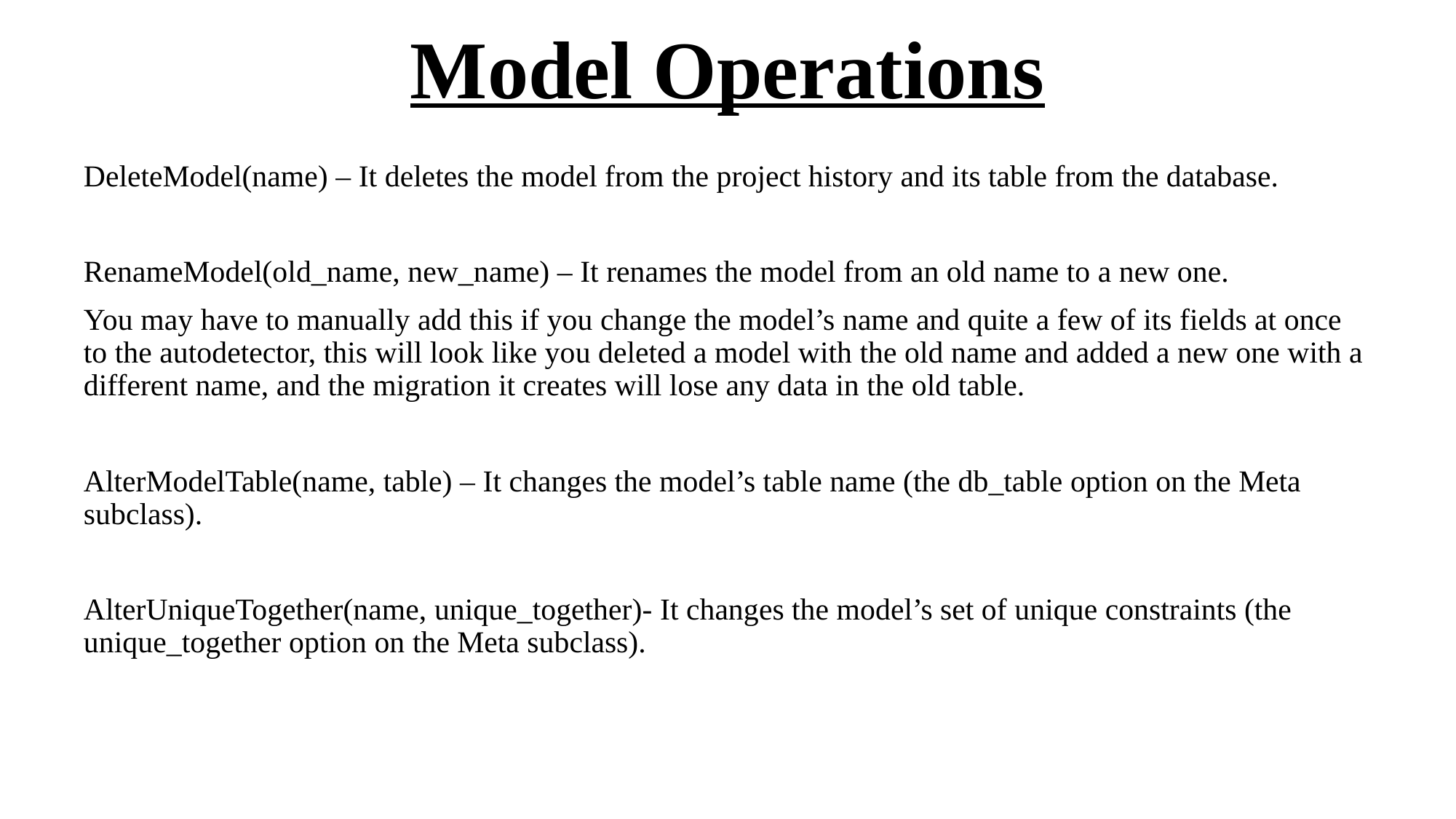

# Model Operations
DeleteModel(name) – It deletes the model from the project history and its table from the database.

RenameModel(old_name, new_name) – It renames the model from an old name to a new one.
You may have to manually add this if you change the model’s name and quite a few of its fields at once to the autodetector, this will look like you deleted a model with the old name and added a new one with a different name, and the migration it creates will lose any data in the old table.

AlterModelTable(name, table) – It changes the model’s table name (the db_table option on the Meta subclass).

AlterUniqueTogether(name, unique_together)- It changes the model’s set of unique constraints (the unique_together option on the Meta subclass).